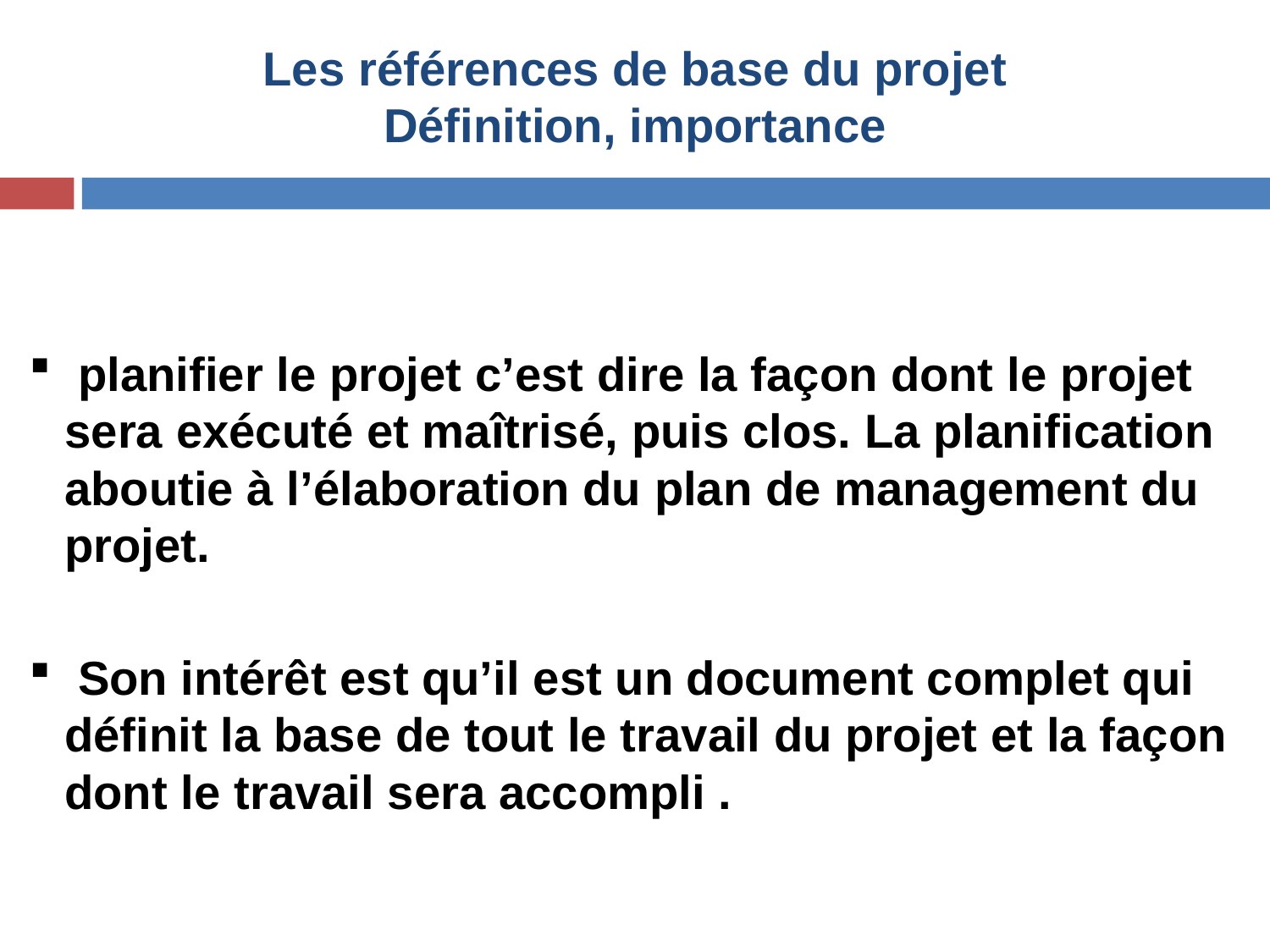

# Les références de base du projet Définition, importance
2
 planifier le projet c’est dire la façon dont le projet sera exécuté et maîtrisé, puis clos. La planification aboutie à l’élaboration du plan de management du projet.

 Son intérêt est qu’il est un document complet qui définit la base de tout le travail du projet et la façon dont le travail sera accompli .

2